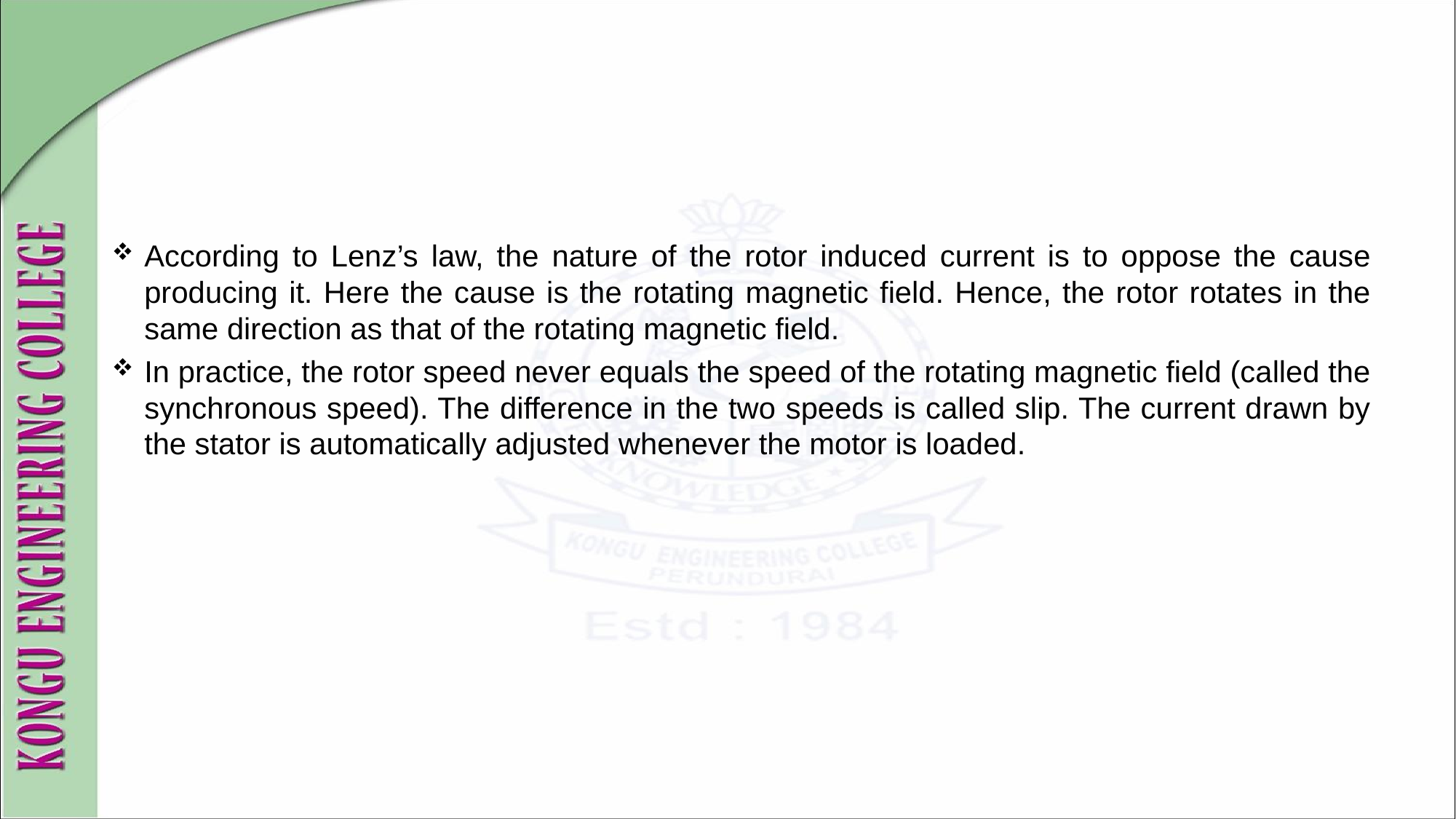

#
According to Lenz’s law, the nature of the rotor induced current is to oppose the cause producing it. Here the cause is the rotating magnetic field. Hence, the rotor rotates in the same direction as that of the rotating magnetic field.
In practice, the rotor speed never equals the speed of the rotating magnetic field (called the synchronous speed). The difference in the two speeds is called slip. The current drawn by the stator is automatically adjusted whenever the motor is loaded.